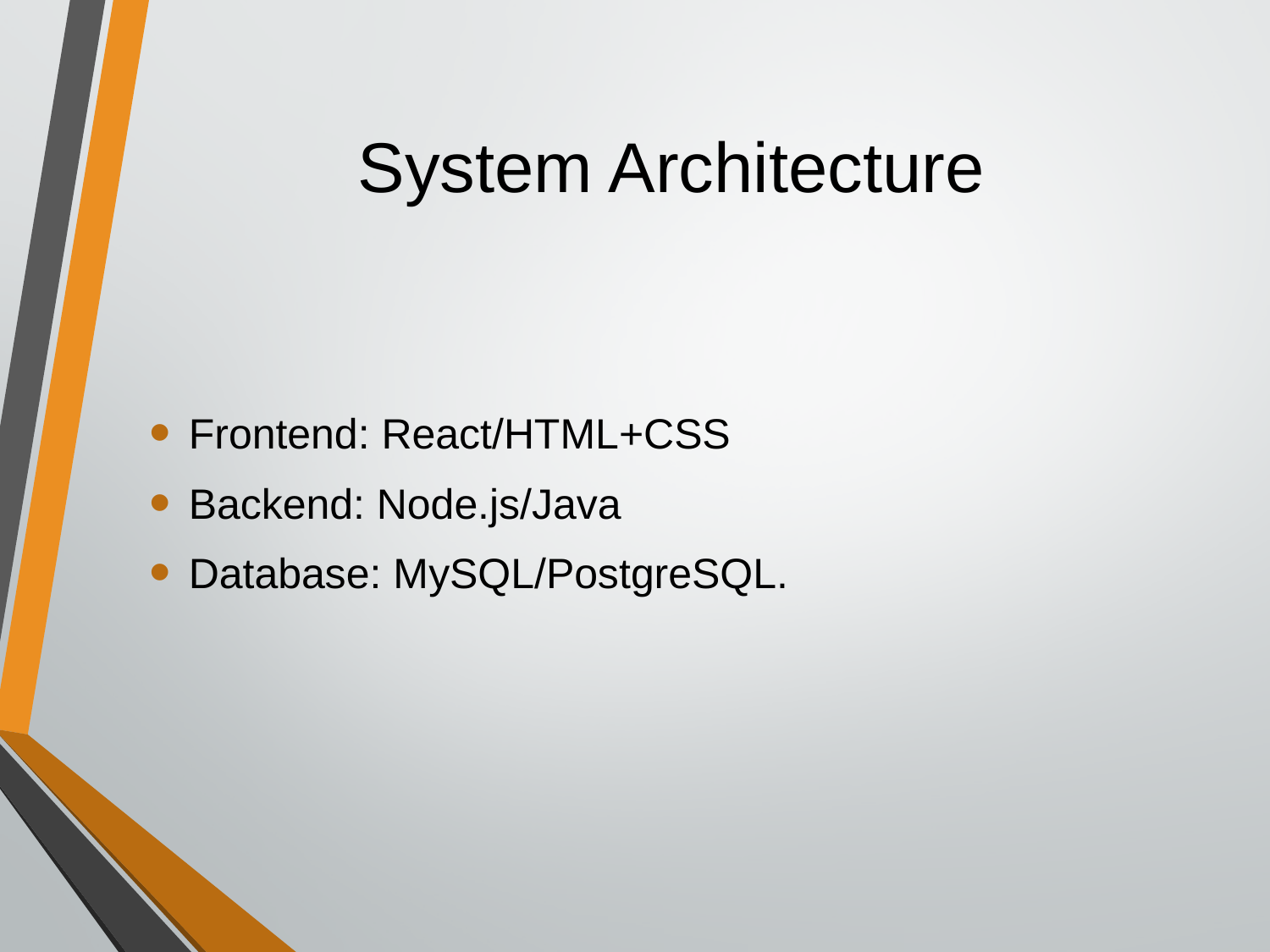

# System Architecture
Frontend: React/HTML+CSS
Backend: Node.js/Java
Database: MySQL/PostgreSQL.